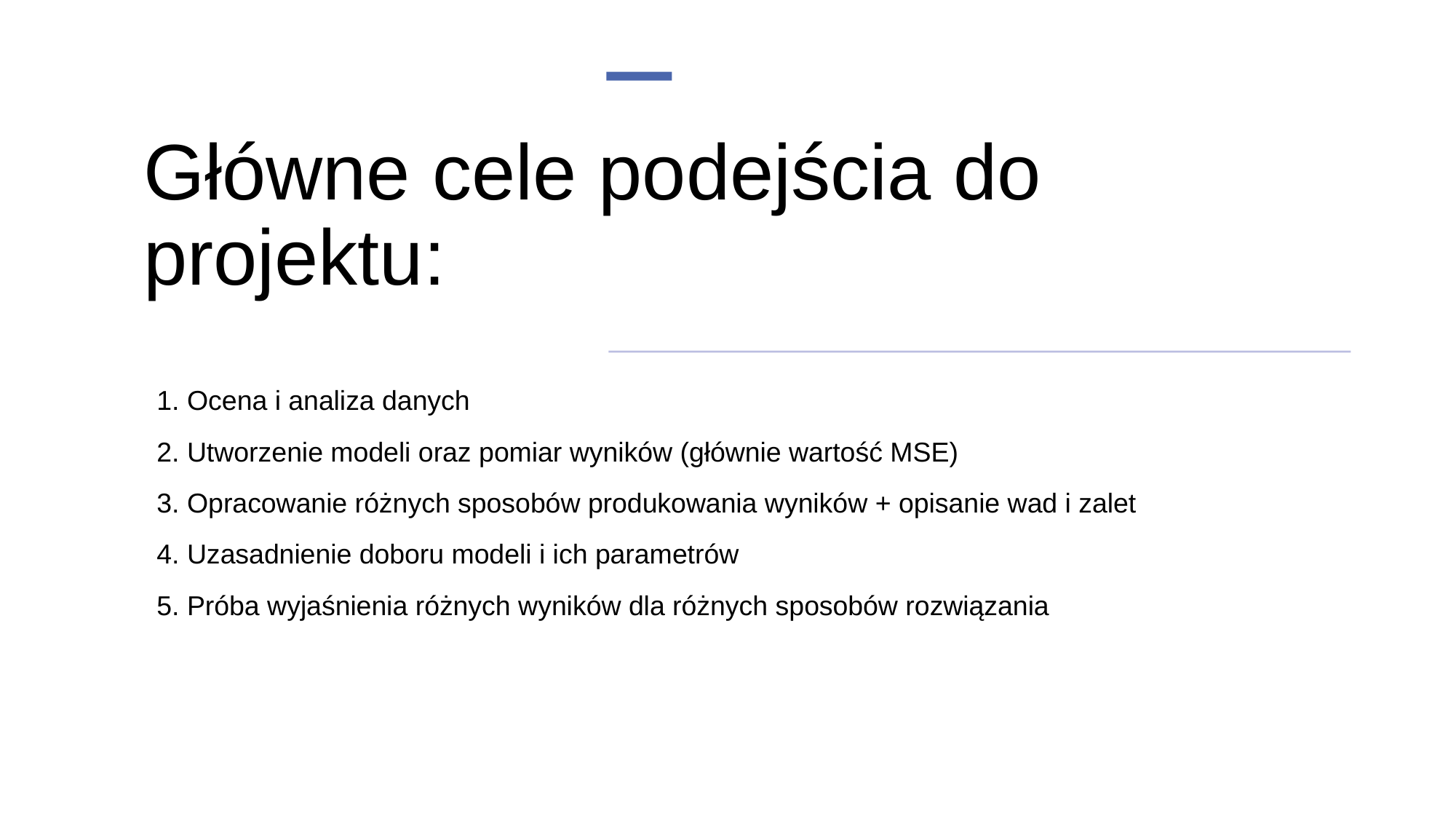

# Główne cele podejścia do  projektu:
1. Ocena i analiza danych
2. Utworzenie modeli oraz pomiar wyników (głównie wartość MSE)
3. Opracowanie różnych sposobów produkowania wyników + opisanie wad i zalet
4. Uzasadnienie doboru modeli i ich parametrów
5. Próba wyjaśnienia różnych wyników dla różnych sposobów rozwiązania